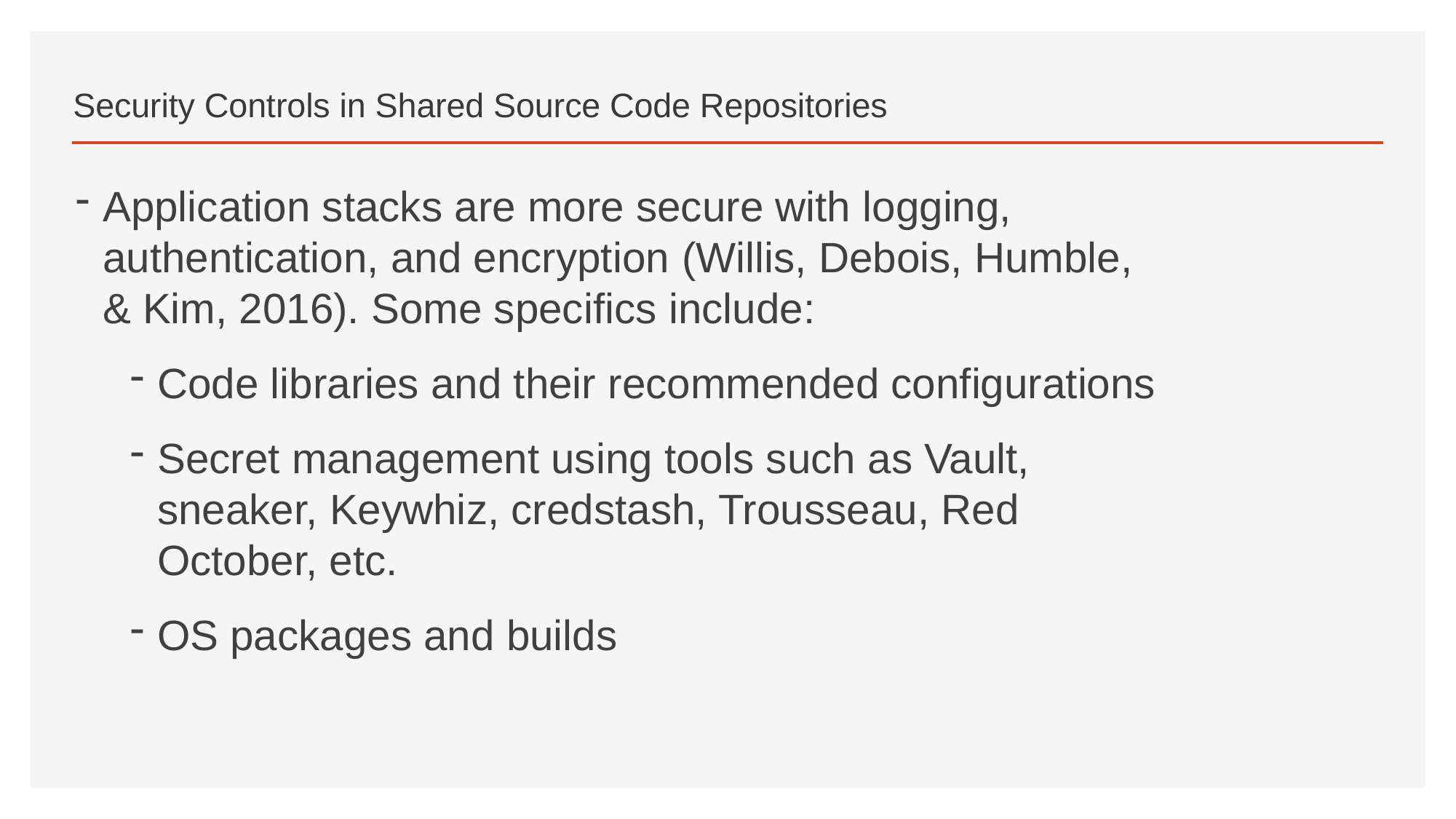

# Security Controls in Shared Source Code Repositories
Application stacks are more secure with logging, authentication, and encryption (Willis, Debois, Humble, & Kim, 2016). Some specifics include:
Code libraries and their recommended configurations
Secret management using tools such as Vault, sneaker, Keywhiz, credstash, Trousseau, Red October, etc.
OS packages and builds